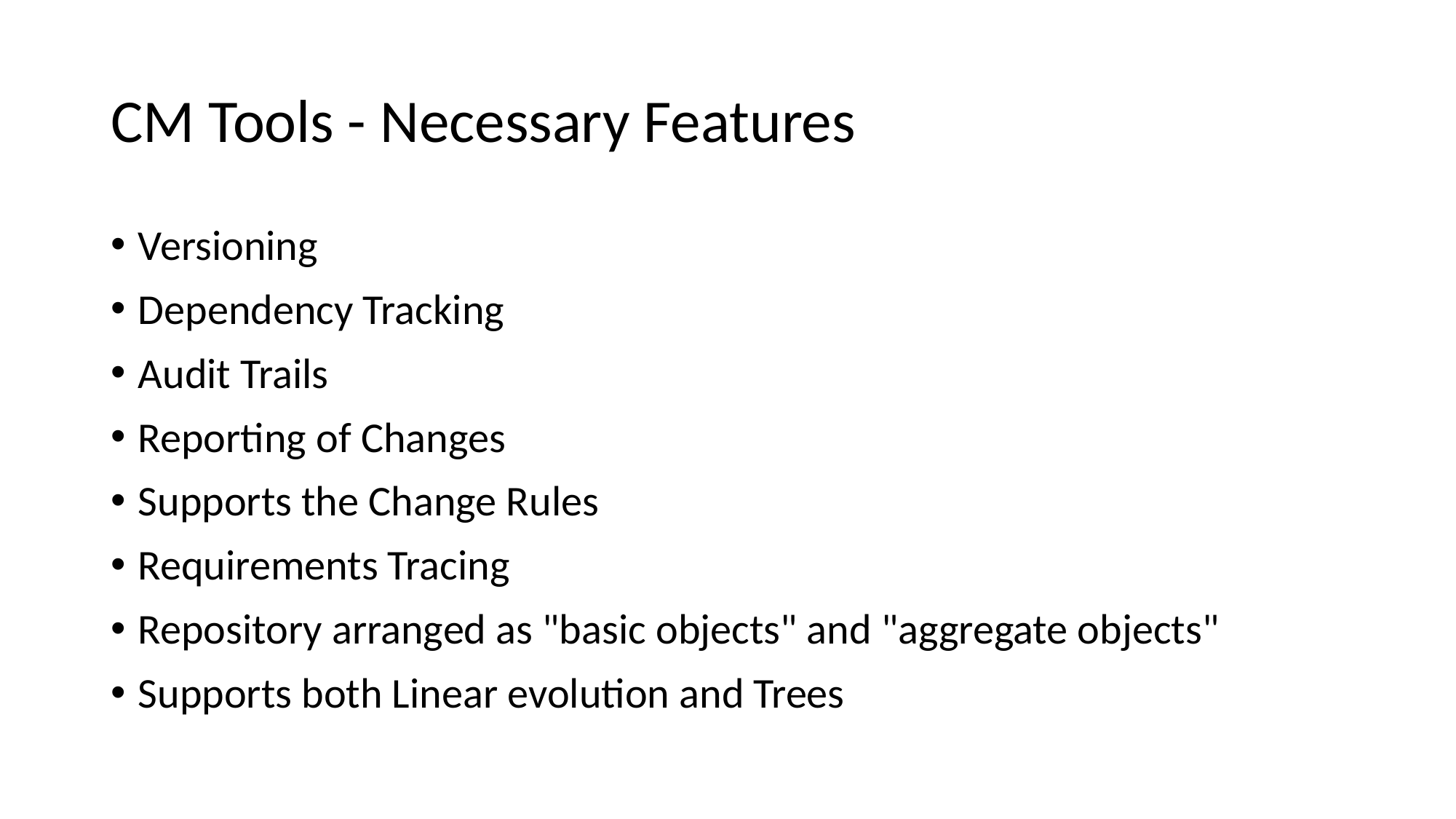

# CM Tools - Necessary Features
Versioning
Dependency Tracking
Audit Trails
Reporting of Changes
Supports the Change Rules
Requirements Tracing
Repository arranged as "basic objects" and "aggregate objects"
Supports both Linear evolution and Trees